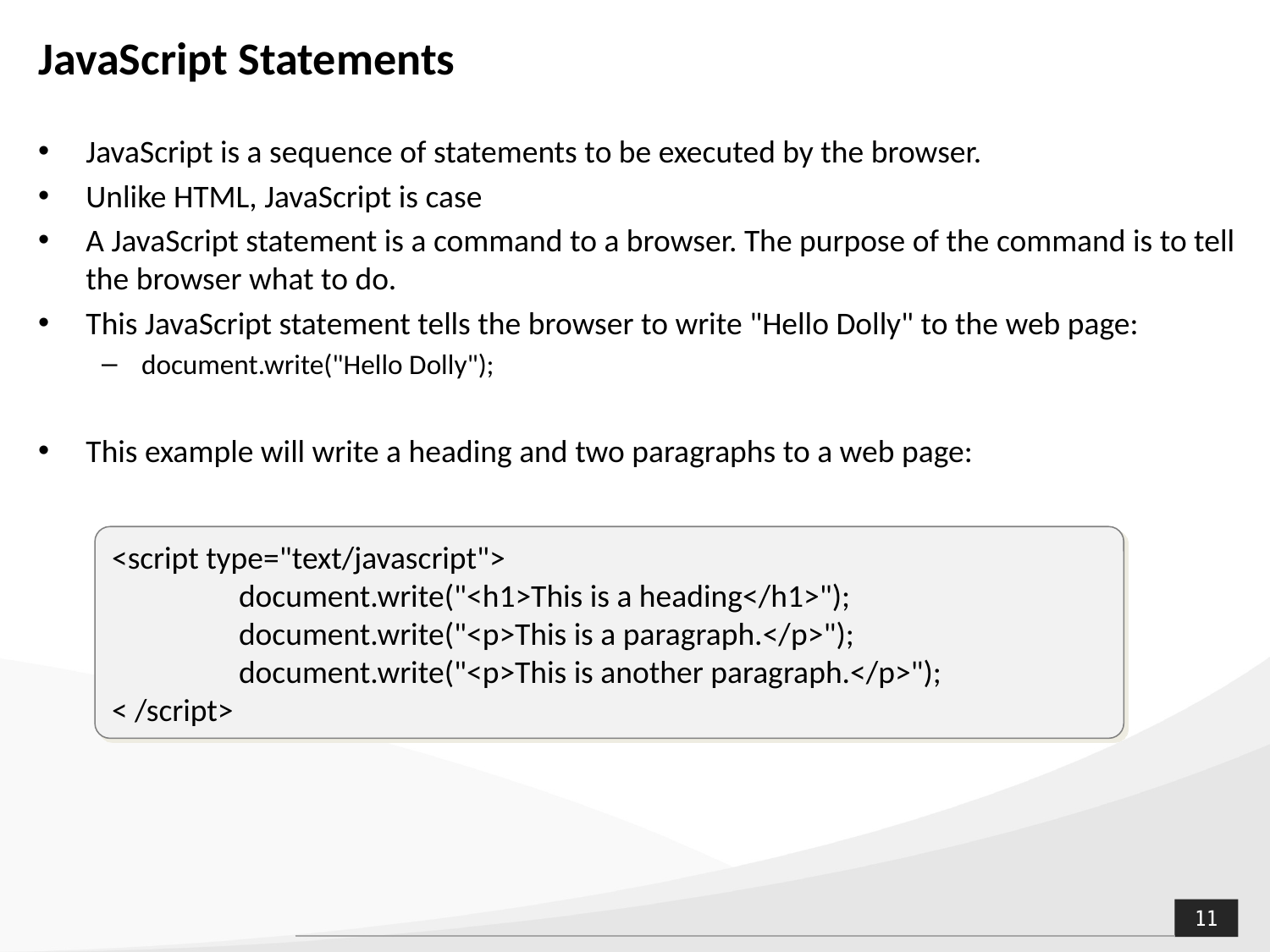

# JavaScript Statements
JavaScript is a sequence of statements to be executed by the browser.
Unlike HTML, JavaScript is case
A JavaScript statement is a command to a browser. The purpose of the command is to tell the browser what to do.
This JavaScript statement tells the browser to write "Hello Dolly" to the web page:
document.write("Hello Dolly");

This example will write a heading and two paragraphs to a web page:

<script type="text/javascript">
	document.write("<h1>This is a heading</h1>");
	document.write("<p>This is a paragraph.</p>");
	document.write("<p>This is another paragraph.</p>");
< /script>